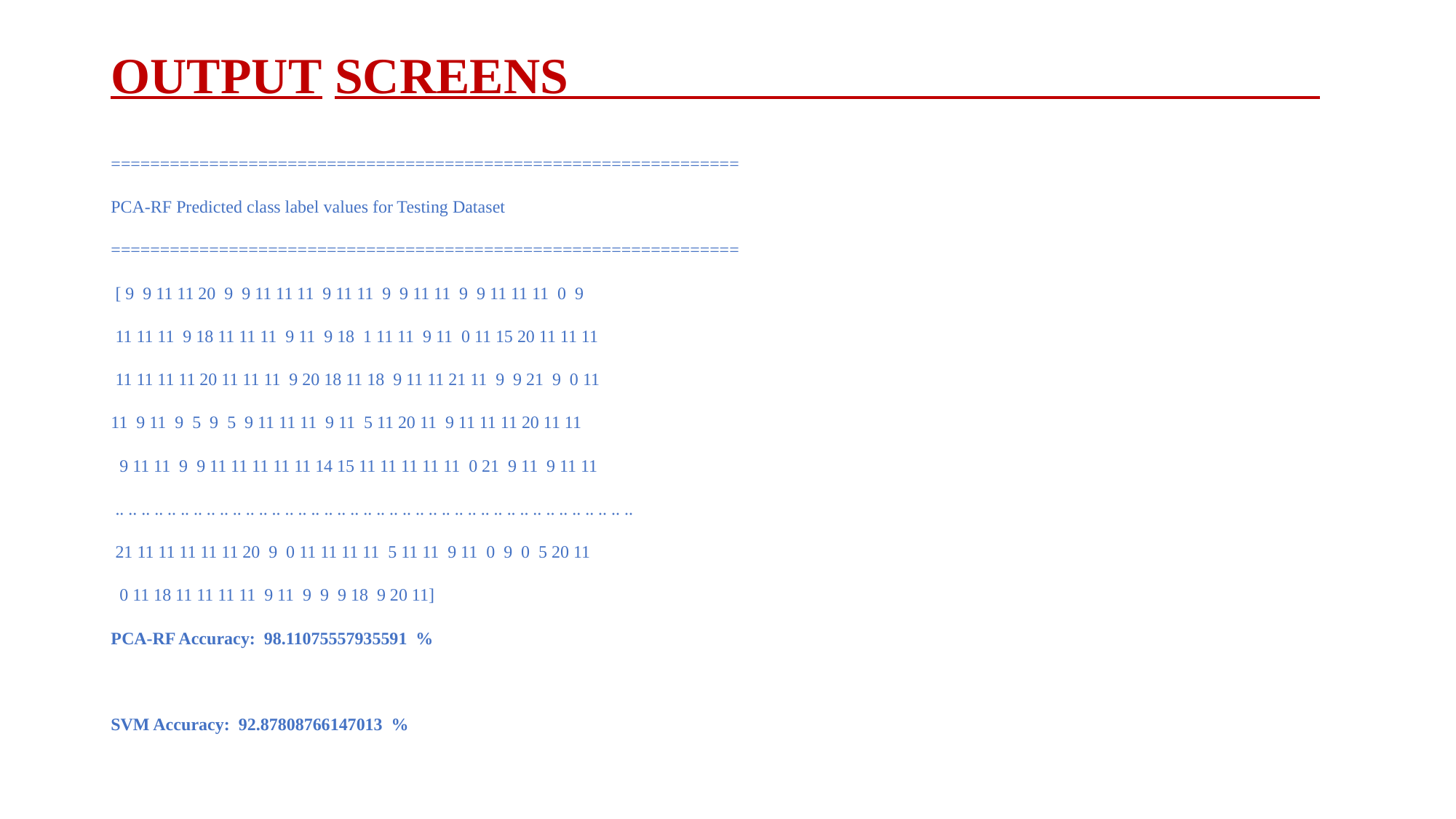

# OUTPUT SCREENS
================================================================
PCA-RF Predicted class label values for Testing Dataset
================================================================
 [ 9  9 11 11 20  9  9 11 11 11  9 11 11  9  9 11 11  9  9 11 11 11  0  9
 11 11 11  9 18 11 11 11  9 11  9 18  1 11 11  9 11  0 11 15 20 11 11 11
 11 11 11 11 20 11 11 11  9 20 18 11 18  9 11 11 21 11  9  9 21  9  0 11
11  9 11  9  5  9  5  9 11 11 11  9 11  5 11 20 11  9 11 11 11 20 11 11
  9 11 11  9  9 11 11 11 11 11 14 15 11 11 11 11 11  0 21  9 11  9 11 11
 .. .. .. .. .. .. .. .. .. .. .. .. .. .. .. .. .. .. .. .. .. .. .. .. .. .. .. .. .. .. .. .. .. .. .. .. .. .. .. ..
 21 11 11 11 11 11 20  9  0 11 11 11 11  5 11 11  9 11  0  9  0  5 20 11
  0 11 18 11 11 11 11  9 11  9  9  9 18  9 20 11]
PCA-RF Accuracy:  98.11075557935591  %

SVM Accuracy:  92.87808766147013  %